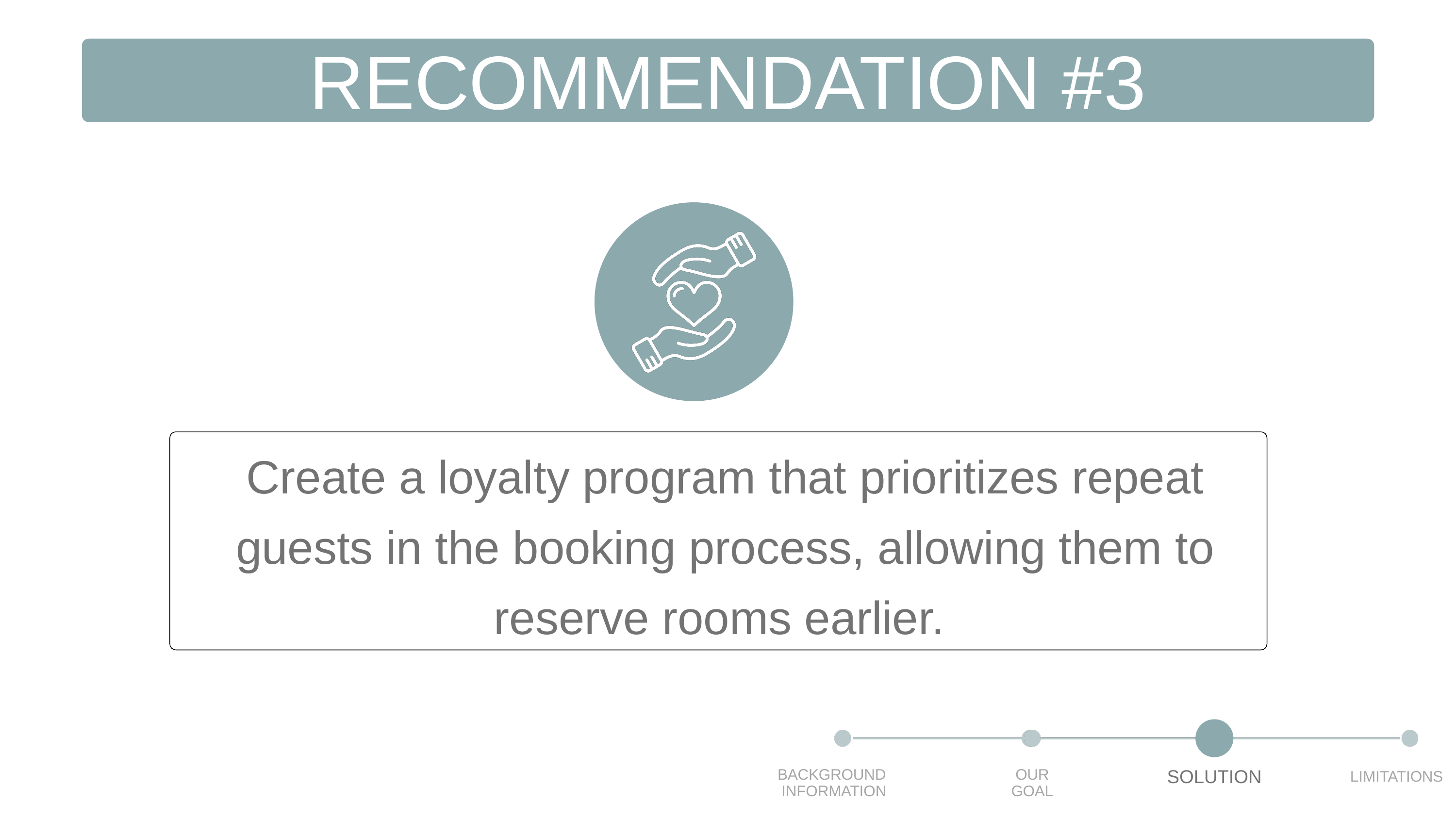

RECOMMENDATION #3

Create a loyalty program that prioritizes repeat guests in the booking process, allowing them to reserve rooms earlier.

BACKGROUND
INFORMATION
OUR
GOAL
SOLUTION
LIMITATIONS